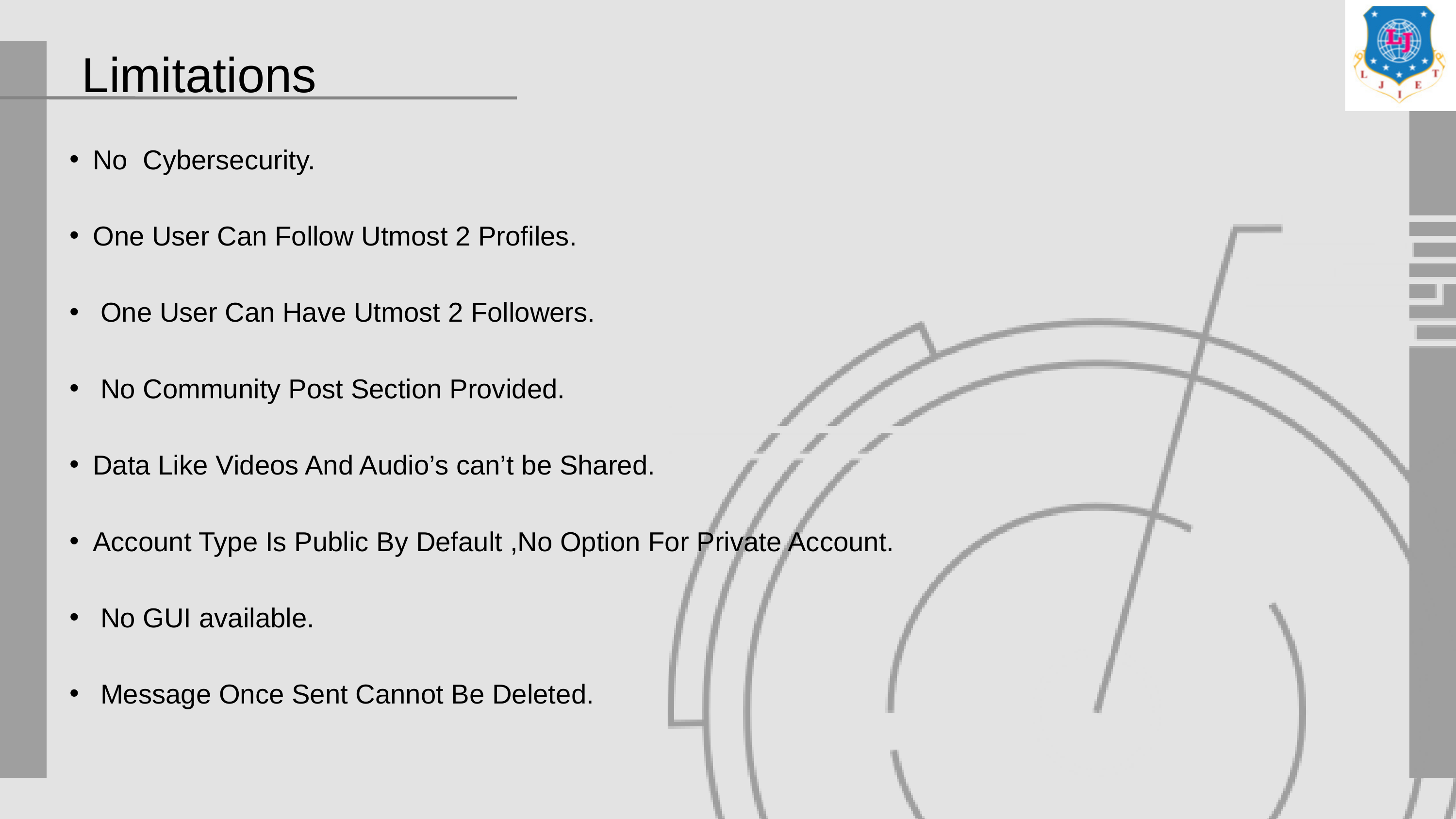

Limitations

No  Cybersecurity.

One User Can Follow Utmost 2 Profiles.

 One User Can Have Utmost 2 Followers.

 No Community Post Section Provided.

Data Like Videos And Audio’s can’t be Shared.

Account Type Is Public By Default ,No Option For Private Account.

 No GUI available.

 Message Once Sent Cannot Be Deleted.